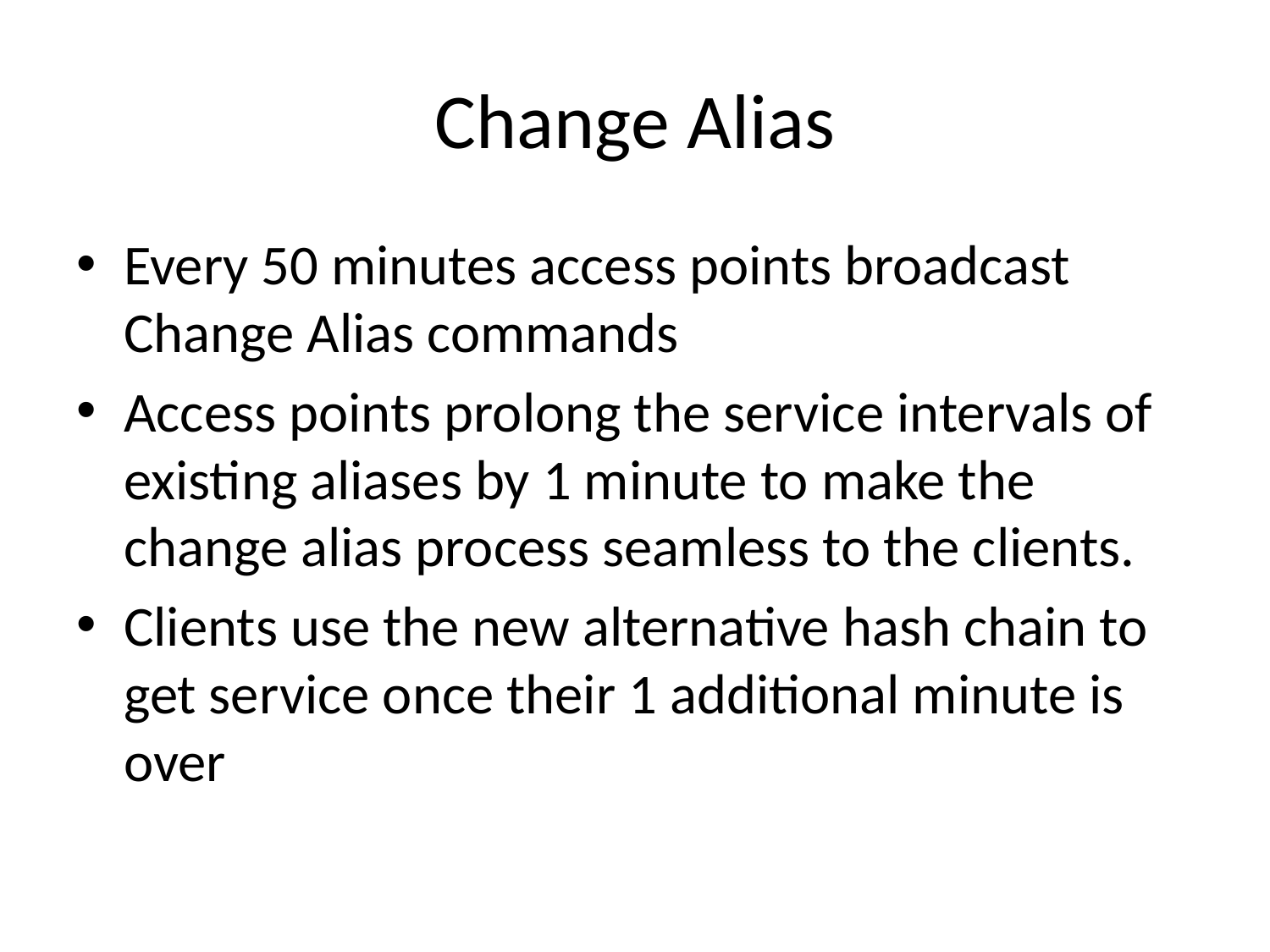

# Change Alias
Every 50 minutes access points broadcast Change Alias commands
Access points prolong the service intervals of existing aliases by 1 minute to make the change alias process seamless to the clients.
Clients use the new alternative hash chain to get service once their 1 additional minute is over